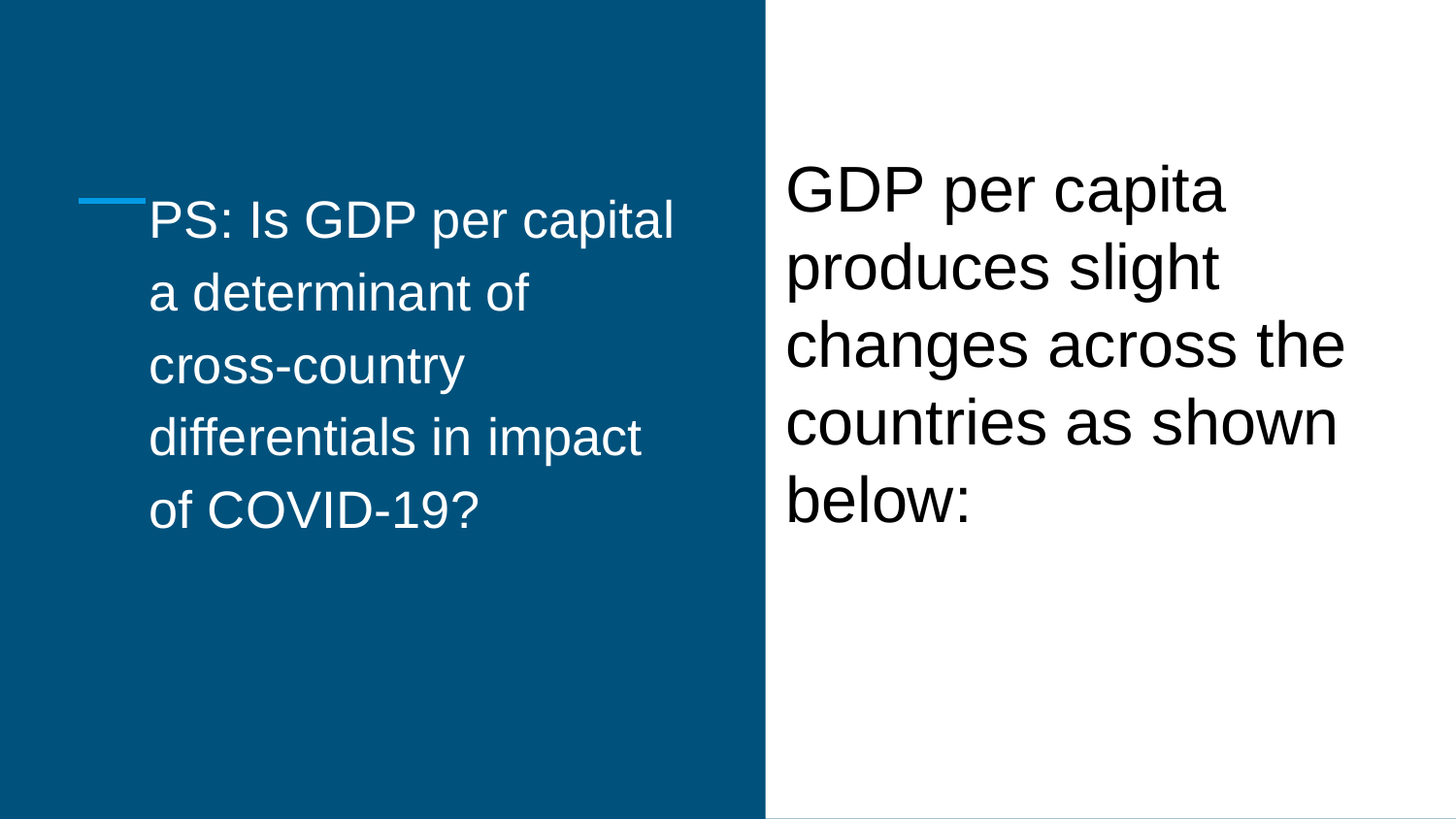

CCC

PS: Is GDP per capital a determinant of cross-country differentials in impact of COVID-19?

GDP per capita produces slight changes across the countries as shown below: